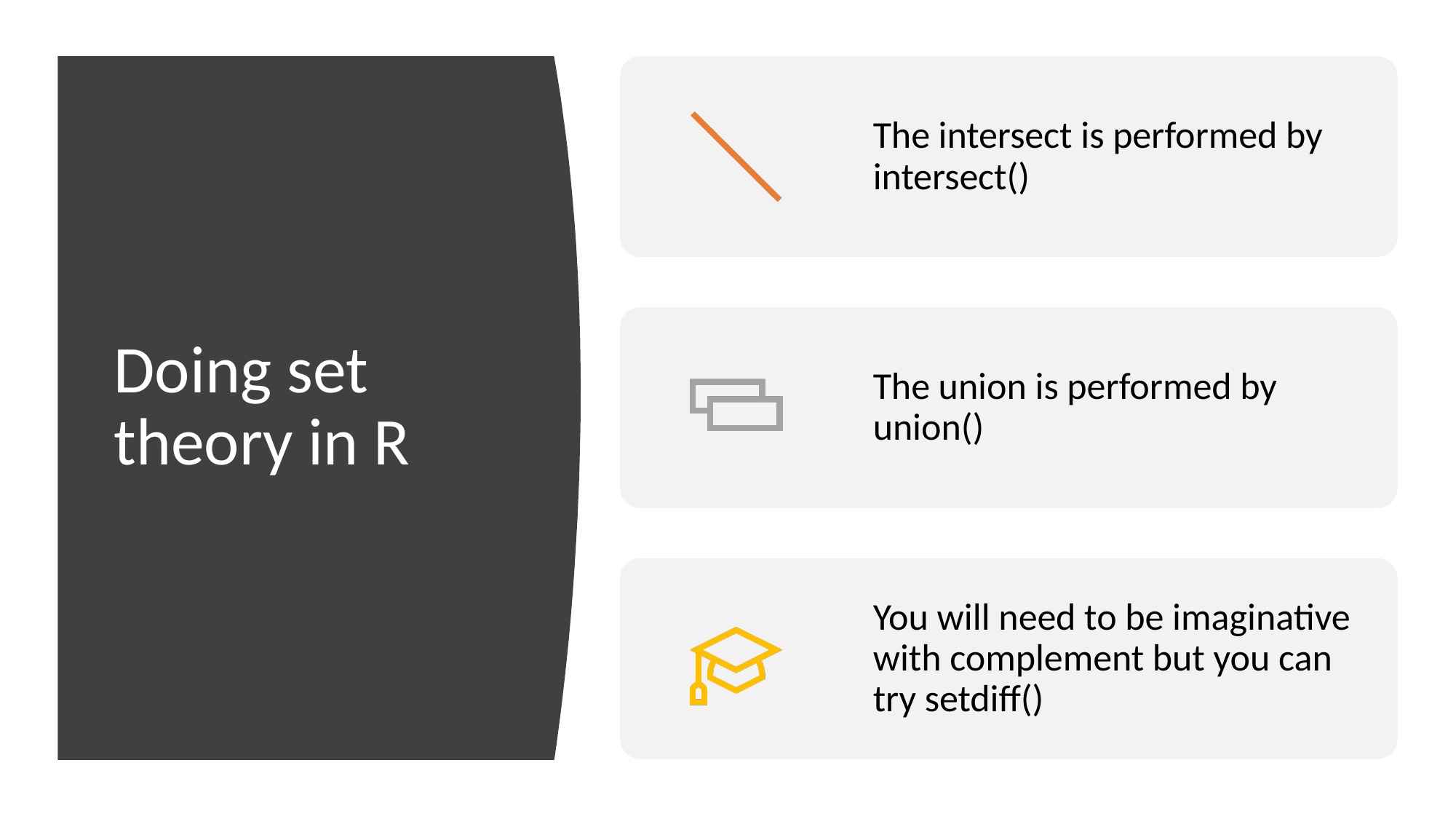

The intersect is performed by intersect()
The union is performed by union()
You will need to be imaginative with complement but you can try setdiff()

# Doing set theory in R